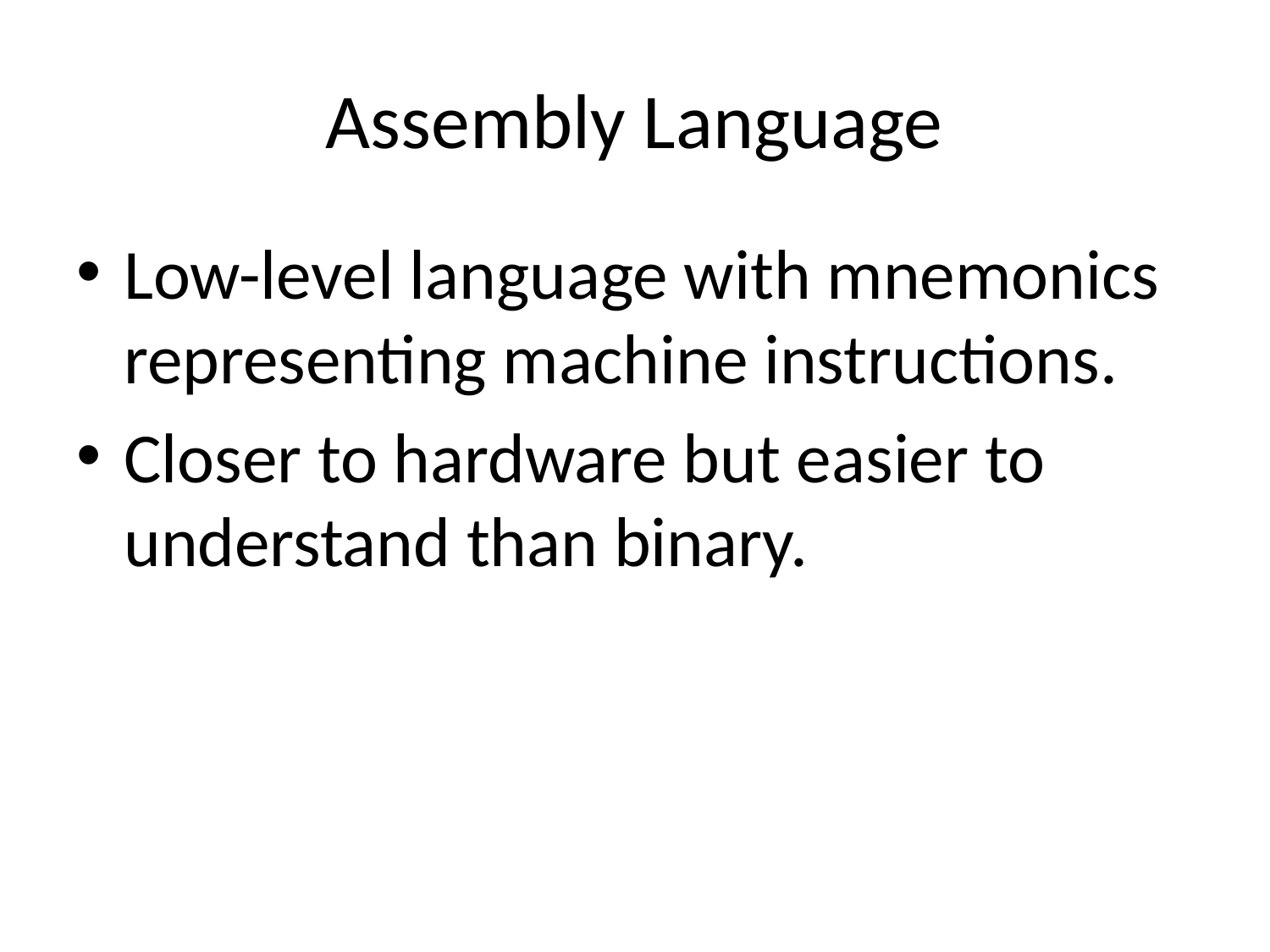

# Assembly Language
Low-level language with mnemonics representing machine instructions.
Closer to hardware but easier to understand than binary.